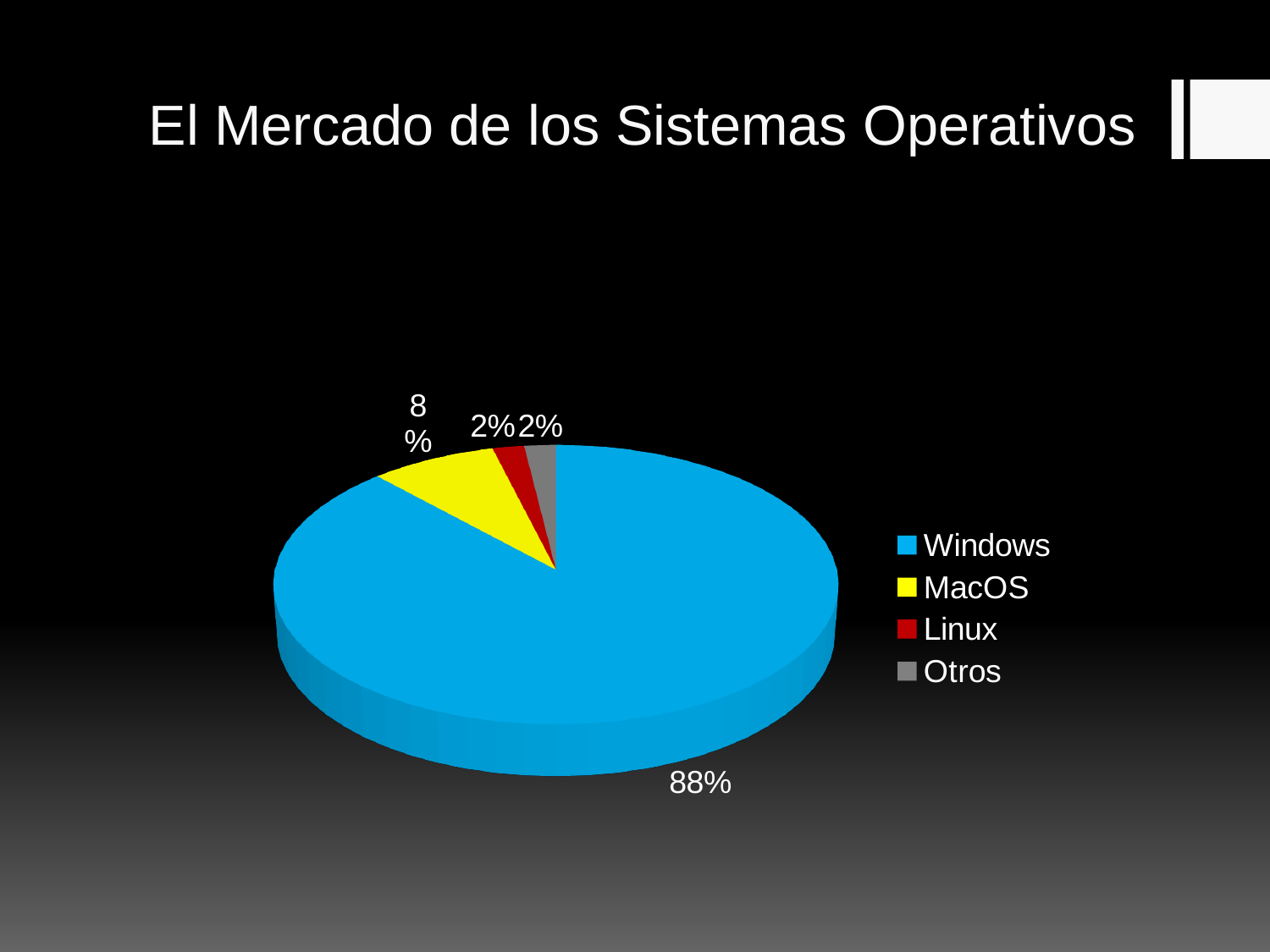

# El Mercado de los Sistemas Operativos
Creación/Uso de herramientas de depuración.

[unsupported chart]